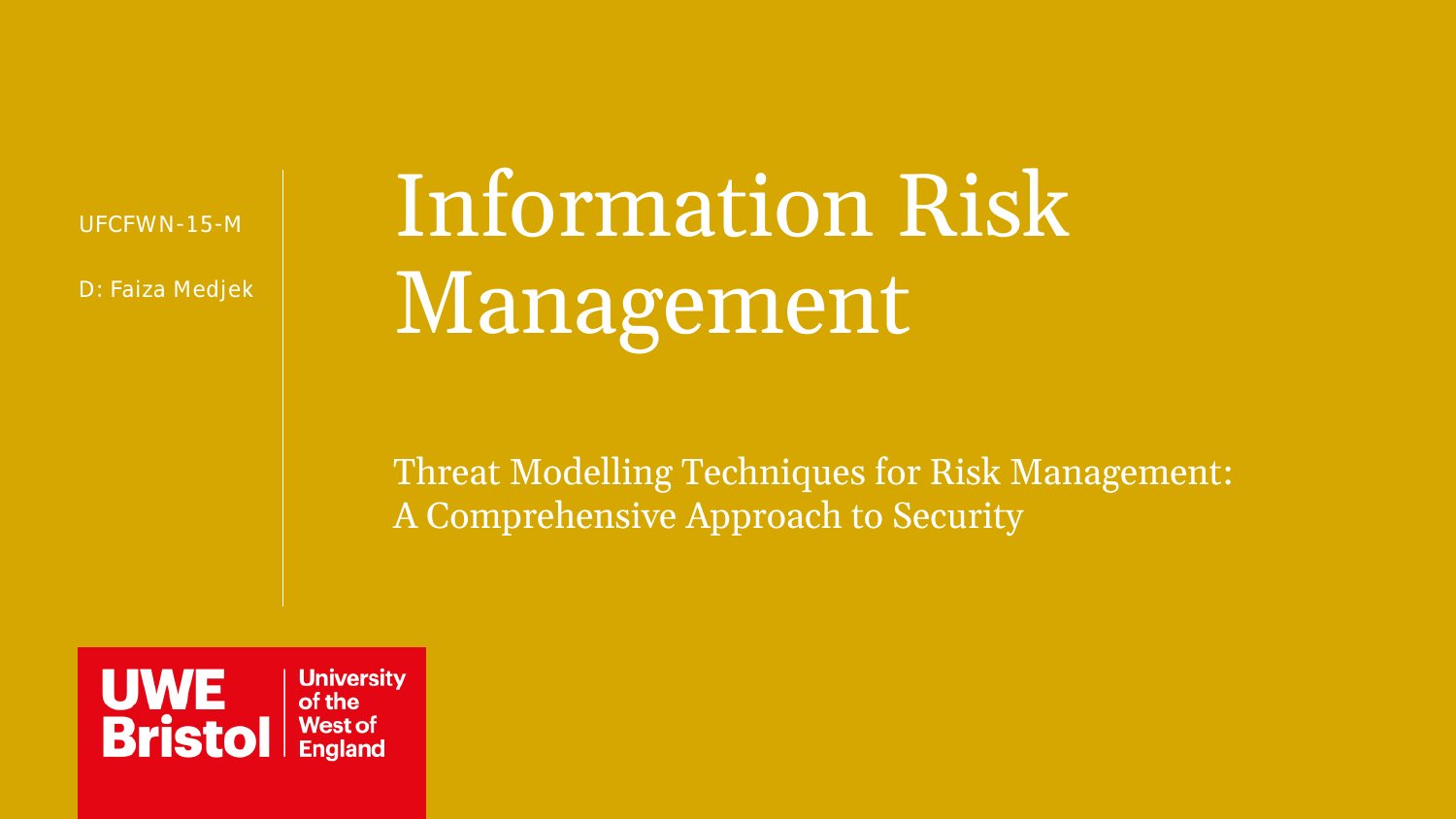

Information Risk Management

Threat Modelling Techniques for Risk Management:
A Comprehensive Approach to Security

UFCFWN-15-M
D: Faiza Medjek